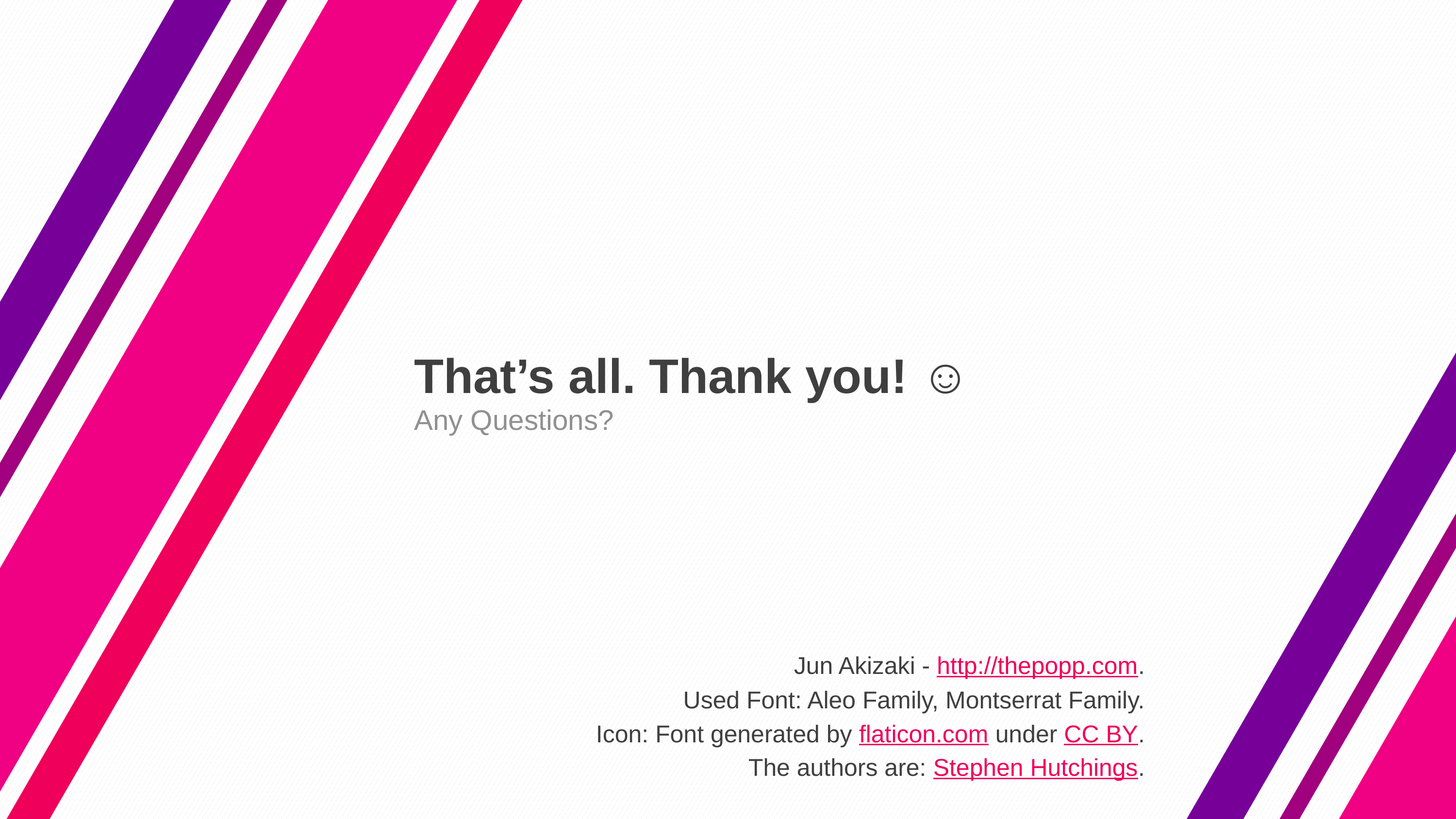

# That’s all. Thank you! ☺
Any Questions?
Jun Akizaki - http://thepopp.com.
Used Font: Aleo Family, Montserrat Family.
Icon: Font generated by flaticon.com under CC BY.
The authors are: Stephen Hutchings.